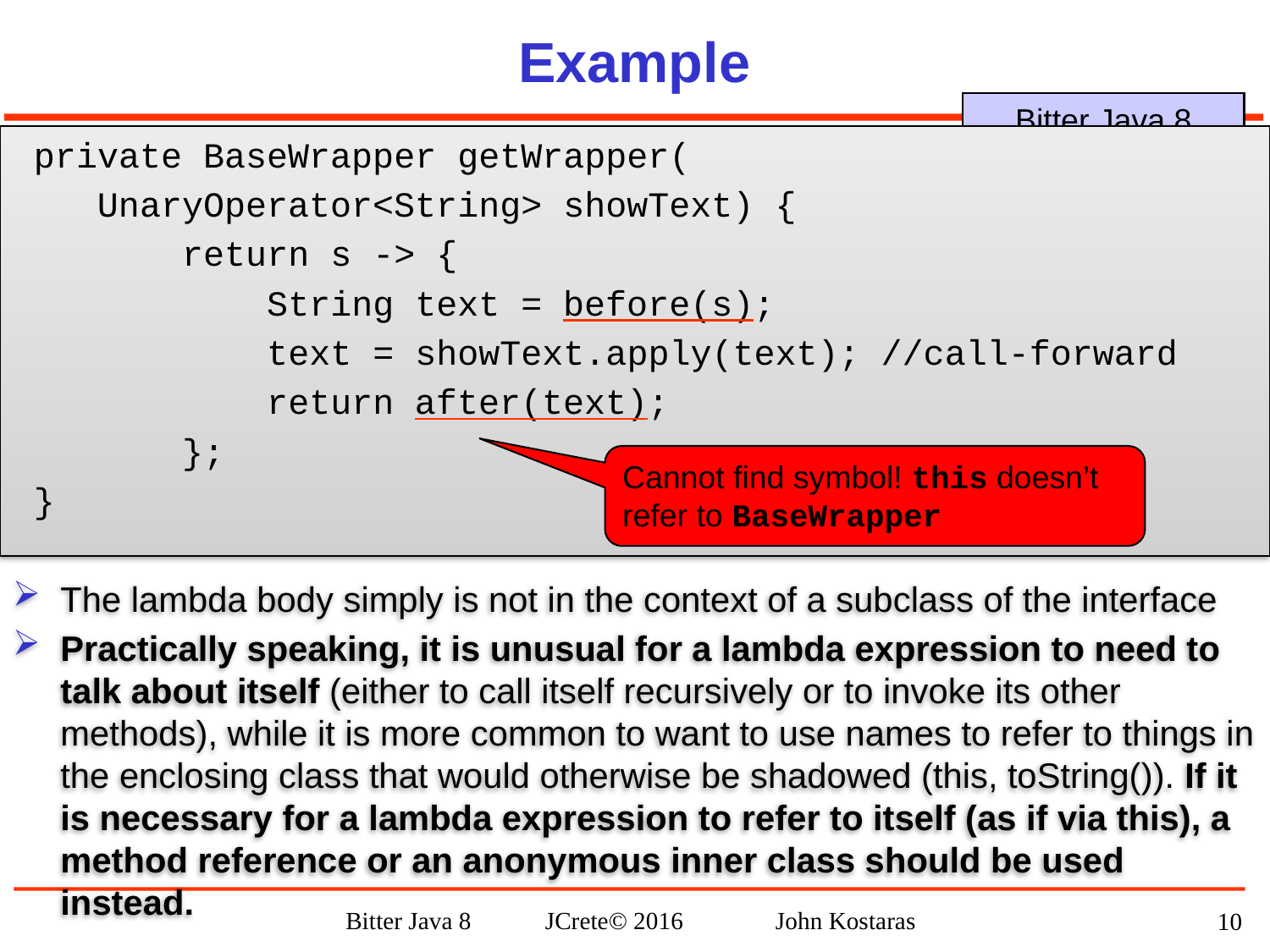

# Example
 private BaseWrapper getWrapper(
    UnaryOperator<String> showText) {
        return s -> {
            String text = before(s);
            text = showText.apply(text); //call-forward
            return after(text);
        };
 }

The lambda body simply is not in the context of a subclass of the interface
Practically speaking, it is unusual for a lambda expression to need to talk about itself (either to call itself recursively or to invoke its other methods), while it is more common to want to use names to refer to things in the enclosing class that would otherwise be shadowed (this, toString()). If it is necessary for a lambda expression to refer to itself (as if via this), a method reference or an anonymous inner class should be used instead.
Cannot find symbol! this doesn’t refer to BaseWrapper